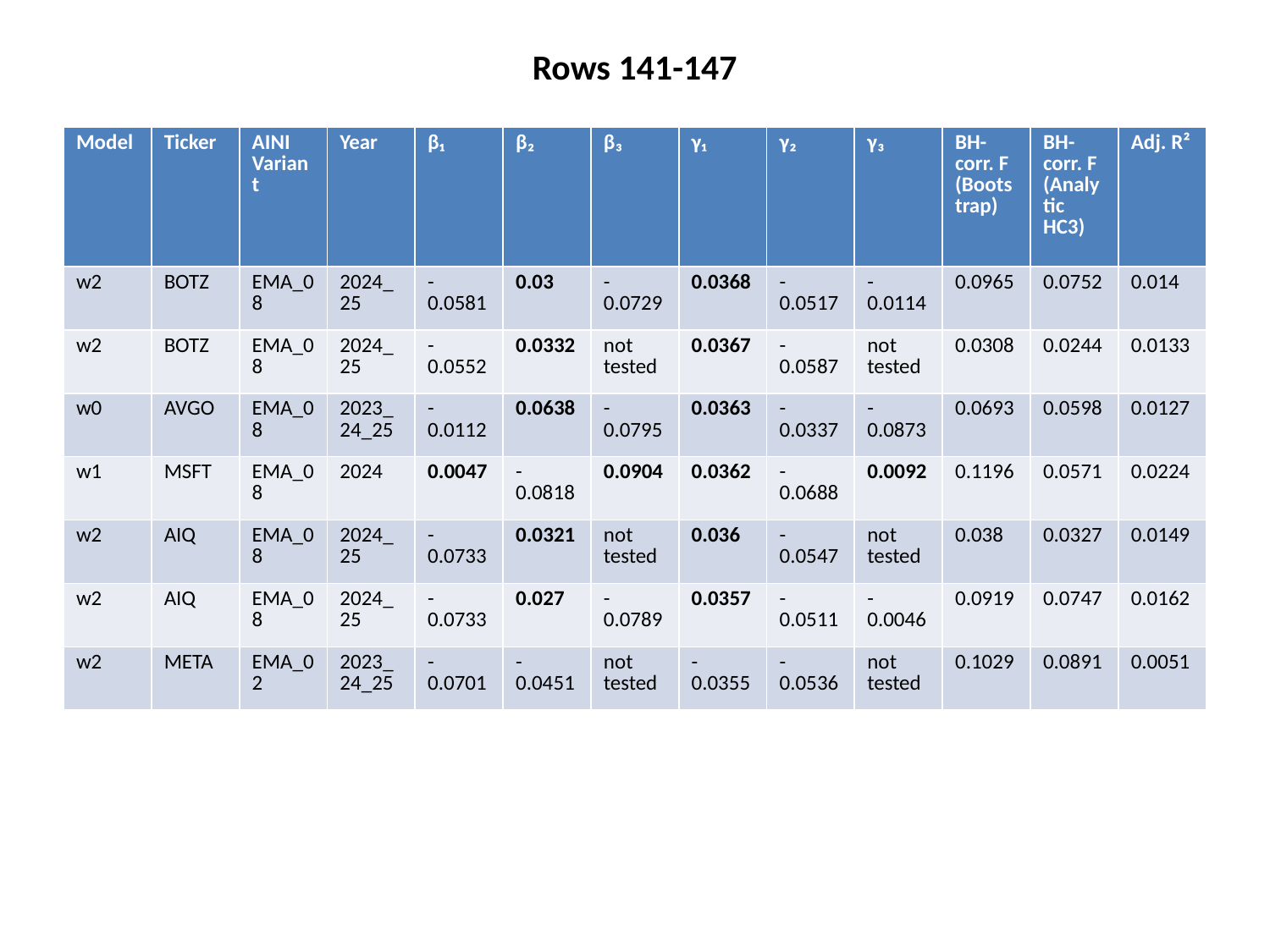

Rows 141-147
#
| Model | Ticker | AINI Variant | Year | β₁ | β₂ | β₃ | γ₁ | γ₂ | γ₃ | BH-corr. F (Bootstrap) | BH-corr. F (Analytic HC3) | Adj. R² |
| --- | --- | --- | --- | --- | --- | --- | --- | --- | --- | --- | --- | --- |
| w2 | BOTZ | EMA\_08 | 2024\_25 | -0.0581 | 0.03 | -0.0729 | 0.0368 | -0.0517 | -0.0114 | 0.0965 | 0.0752 | 0.014 |
| w2 | BOTZ | EMA\_08 | 2024\_25 | -0.0552 | 0.0332 | not tested | 0.0367 | -0.0587 | not tested | 0.0308 | 0.0244 | 0.0133 |
| w0 | AVGO | EMA\_08 | 2023\_24\_25 | -0.0112 | 0.0638 | -0.0795 | 0.0363 | -0.0337 | -0.0873 | 0.0693 | 0.0598 | 0.0127 |
| w1 | MSFT | EMA\_08 | 2024 | 0.0047 | -0.0818 | 0.0904 | 0.0362 | -0.0688 | 0.0092 | 0.1196 | 0.0571 | 0.0224 |
| w2 | AIQ | EMA\_08 | 2024\_25 | -0.0733 | 0.0321 | not tested | 0.036 | -0.0547 | not tested | 0.038 | 0.0327 | 0.0149 |
| w2 | AIQ | EMA\_08 | 2024\_25 | -0.0733 | 0.027 | -0.0789 | 0.0357 | -0.0511 | -0.0046 | 0.0919 | 0.0747 | 0.0162 |
| w2 | META | EMA\_02 | 2023\_24\_25 | -0.0701 | -0.0451 | not tested | -0.0355 | -0.0536 | not tested | 0.1029 | 0.0891 | 0.0051 |